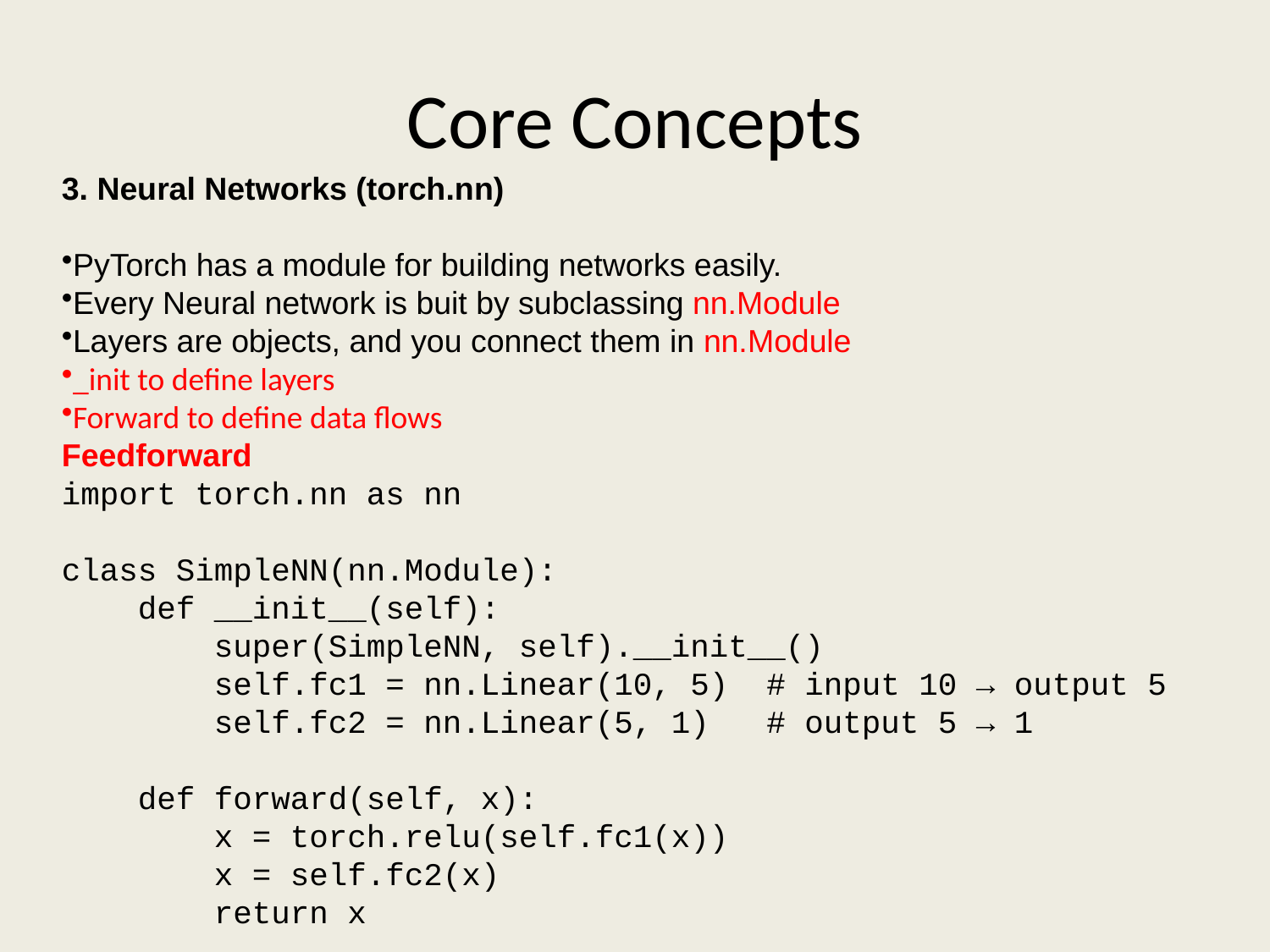

# Core Concepts
3. Neural Networks (torch.nn)

PyTorch has a module for building networks easily.
Every Neural network is buit by subclassing nn.Module
Layers are objects, and you connect them in nn.Module
_init to define layers
Forward to define data flows
Feedforward
import torch.nn as nn

class SimpleNN(nn.Module):
    def __init__(self):
        super(SimpleNN, self).__init__()
        self.fc1 = nn.Linear(10, 5)  # input 10 → output 5
        self.fc2 = nn.Linear(5, 1)   # output 5 → 1

    def forward(self, x):
        x = torch.relu(self.fc1(x))
        x = self.fc2(x)
        return x